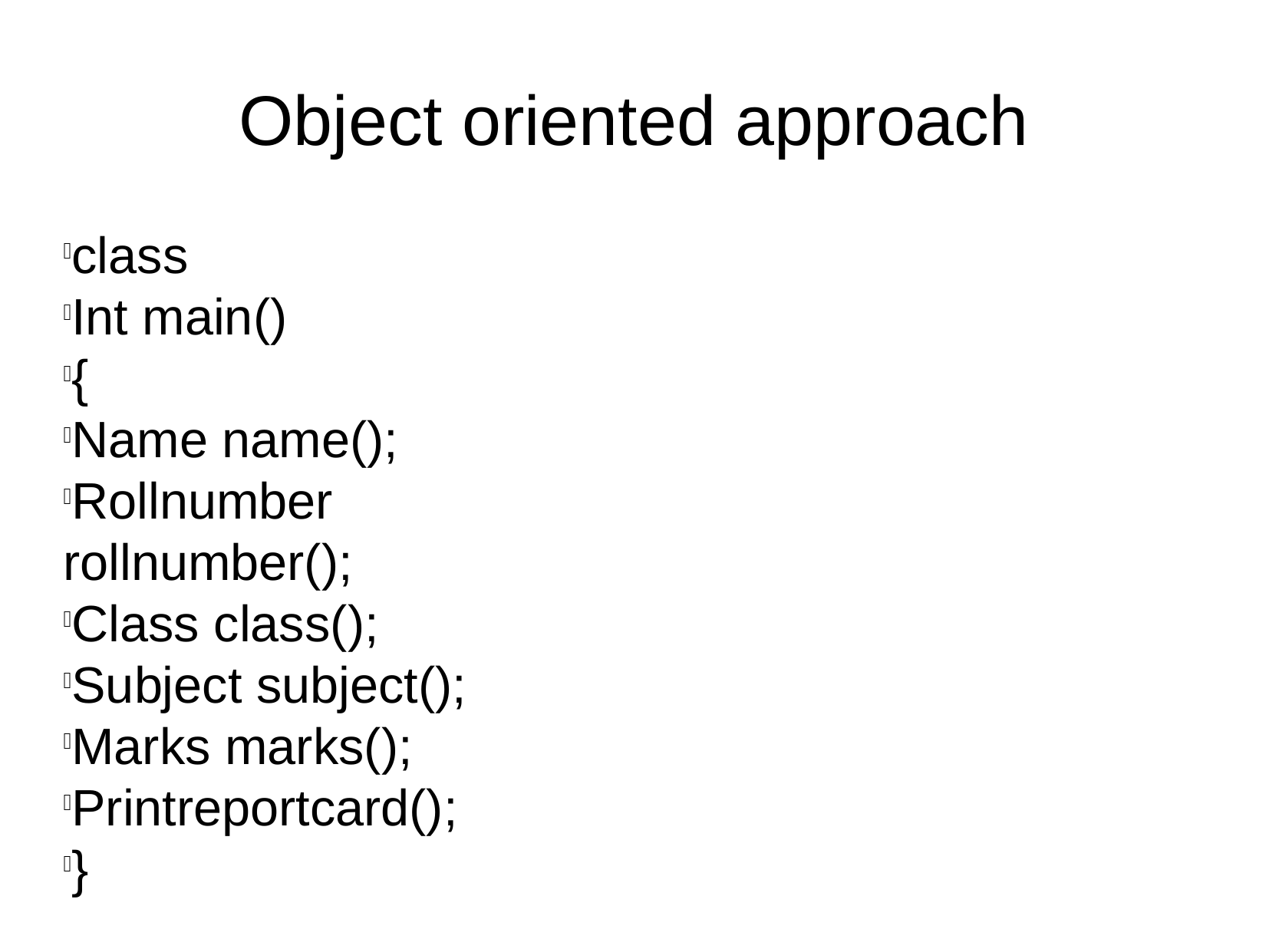

Object oriented approach
class
Int main()
{
Name name();
Rollnumber rollnumber();
Class class();
Subject subject();
Marks marks();
Printreportcard();
}